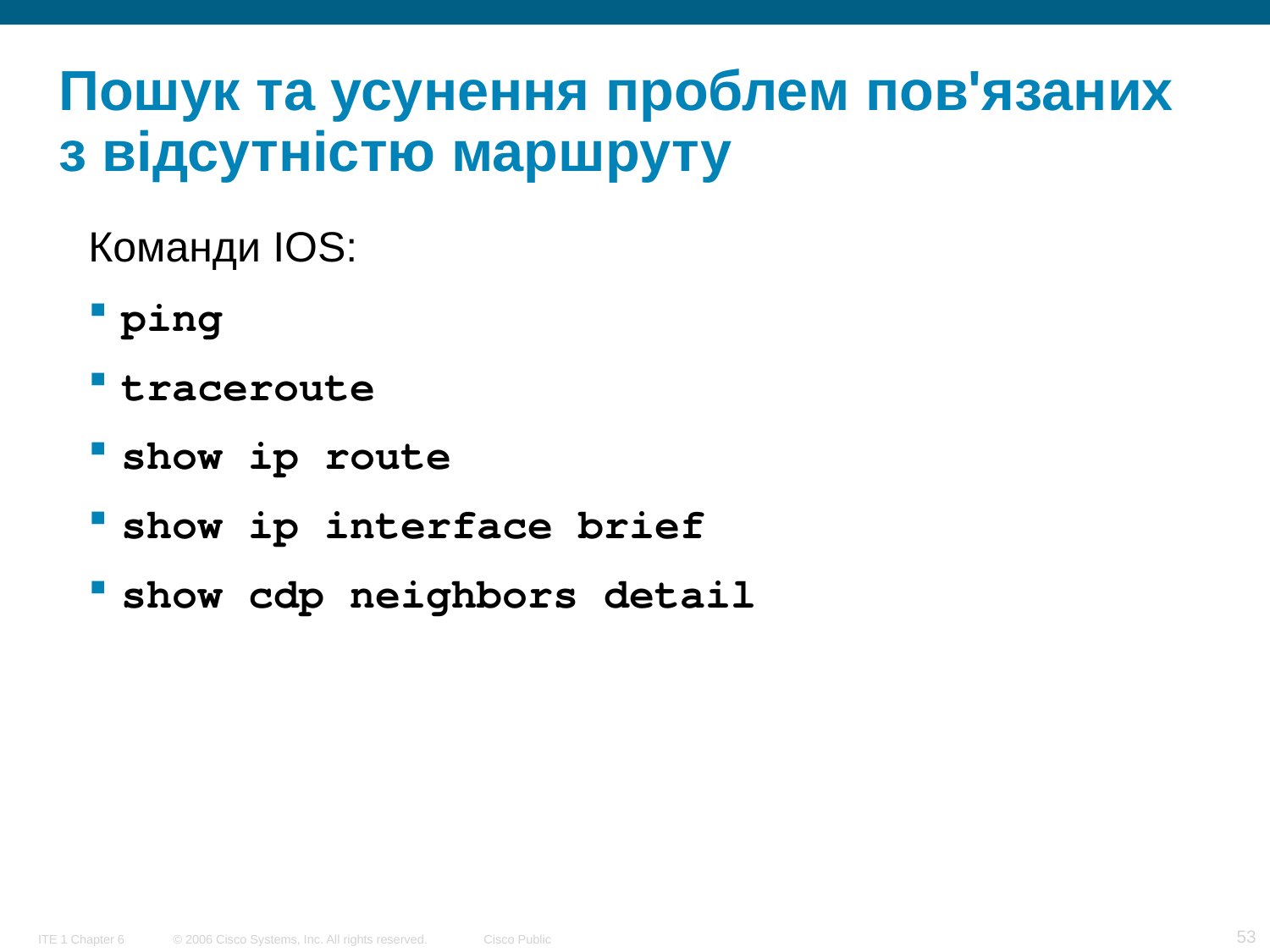

# Пошук та усунення проблем пов'язаних з відсутністю маршруту
Команди IOS:
ping
traceroute
show ip route
show ip interface brief
show cdp neighbors detail